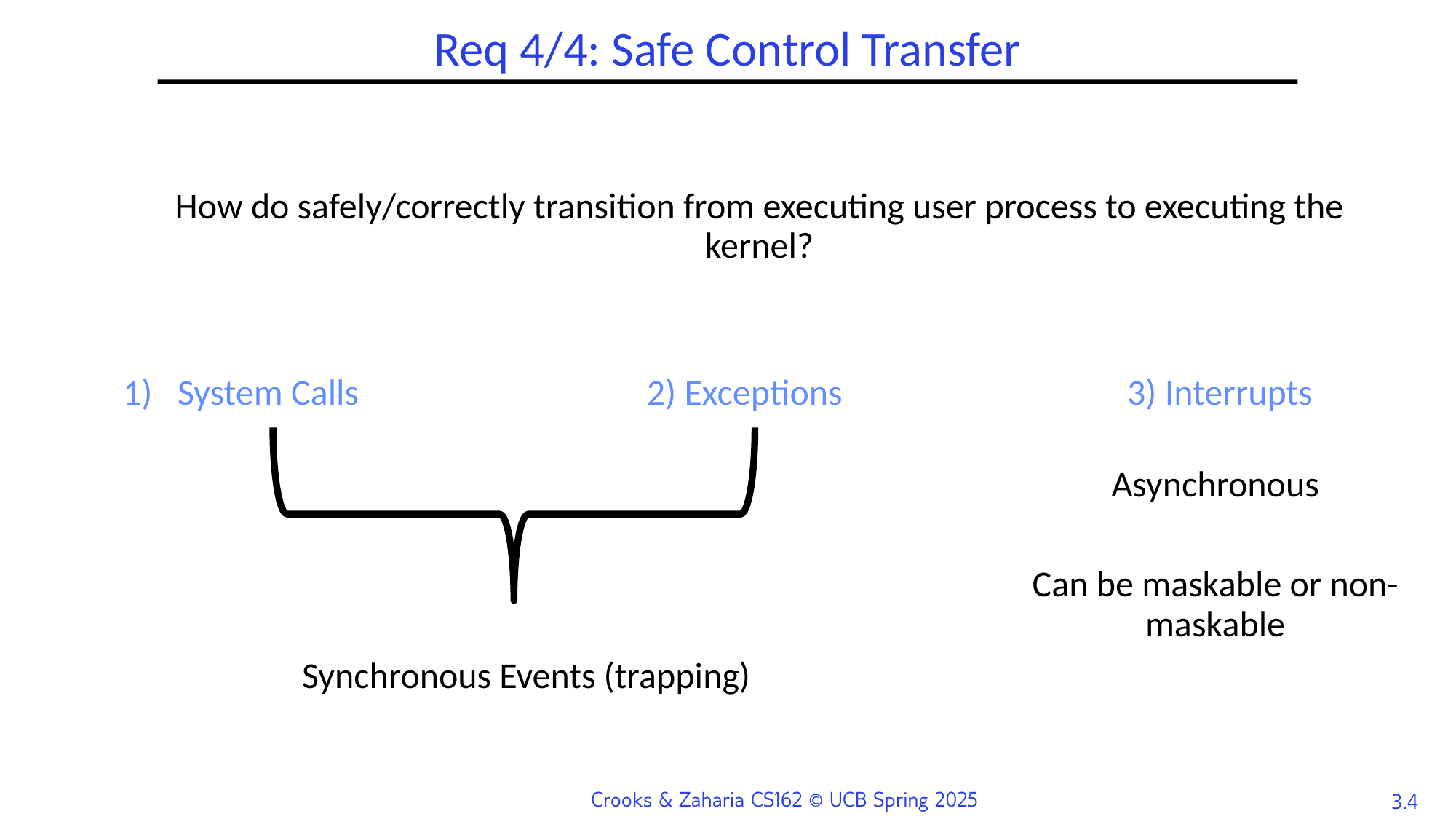

# Req 4/4: Safe Control Transfer
How do safely/correctly transition from executing user process to executing the kernel?

System Calls

2) Exceptions

3) Interrupts

Asynchronous

Can be maskable or non-maskable
Synchronous Events (trapping)